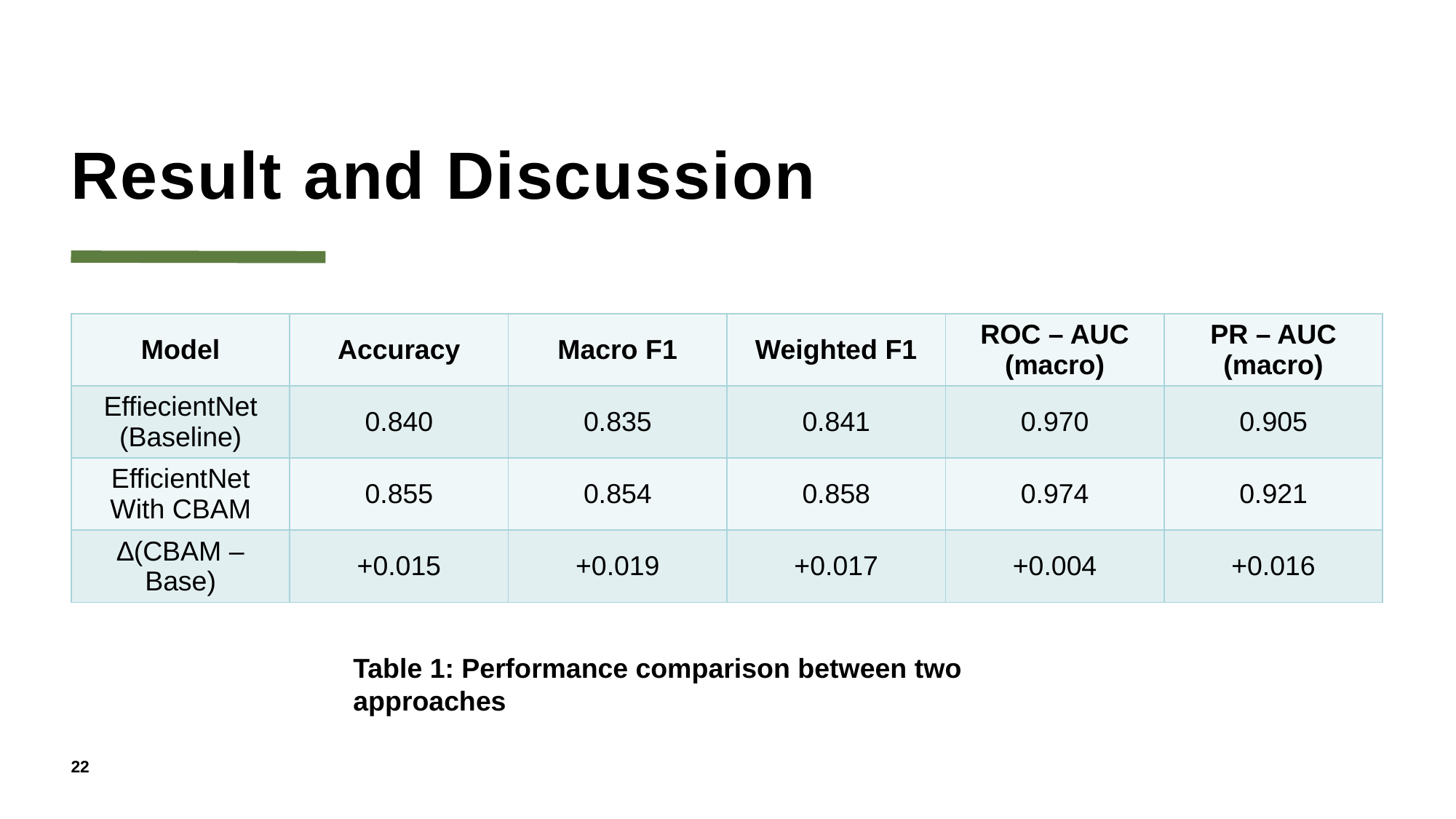

# Result and Discussion
| Model | Accuracy | Macro F1 | Weighted F1 | ROC – AUC (macro) | PR – AUC (macro) |
| --- | --- | --- | --- | --- | --- |
| EffiecientNet (Baseline) | 0.840 | 0.835 | 0.841 | 0.970 | 0.905 |
| EfficientNet With CBAM | 0.855 | 0.854 | 0.858 | 0.974 | 0.921 |
| ∆(CBAM – Base) | +0.015 | +0.019 | +0.017 | +0.004 | +0.016 |
Table 1: Performance comparison between two approaches
22